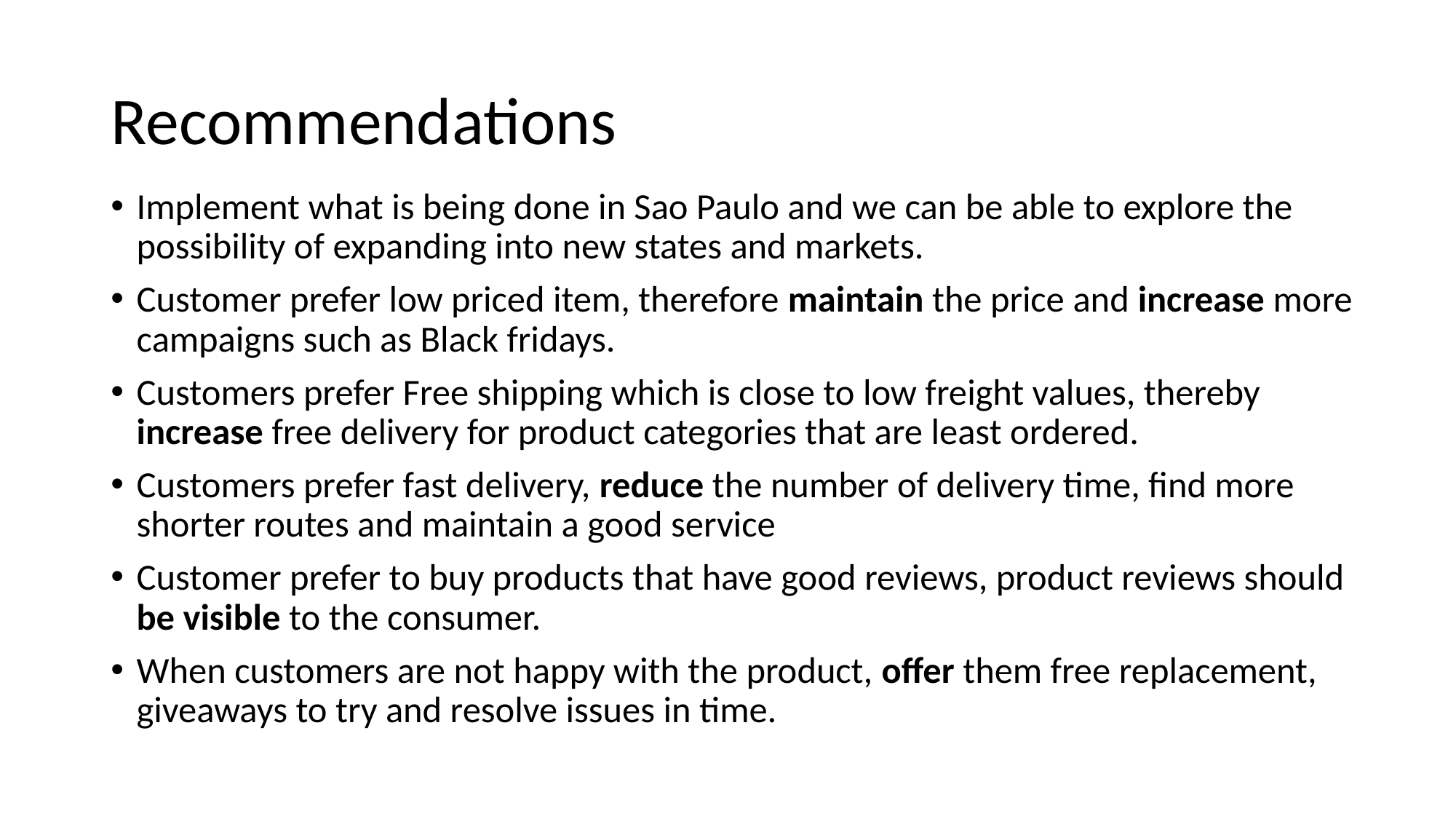

# Recommendations
Implement what is being done in Sao Paulo and we can be able to explore the possibility of expanding into new states and markets.
Customer prefer low priced item, therefore maintain the price and increase more campaigns such as Black fridays.
Customers prefer Free shipping which is close to low freight values, thereby increase free delivery for product categories that are least ordered.
Customers prefer fast delivery, reduce the number of delivery time, find more shorter routes and maintain a good service
Customer prefer to buy products that have good reviews, product reviews should be visible to the consumer.
When customers are not happy with the product, offer them free replacement, giveaways to try and resolve issues in time.